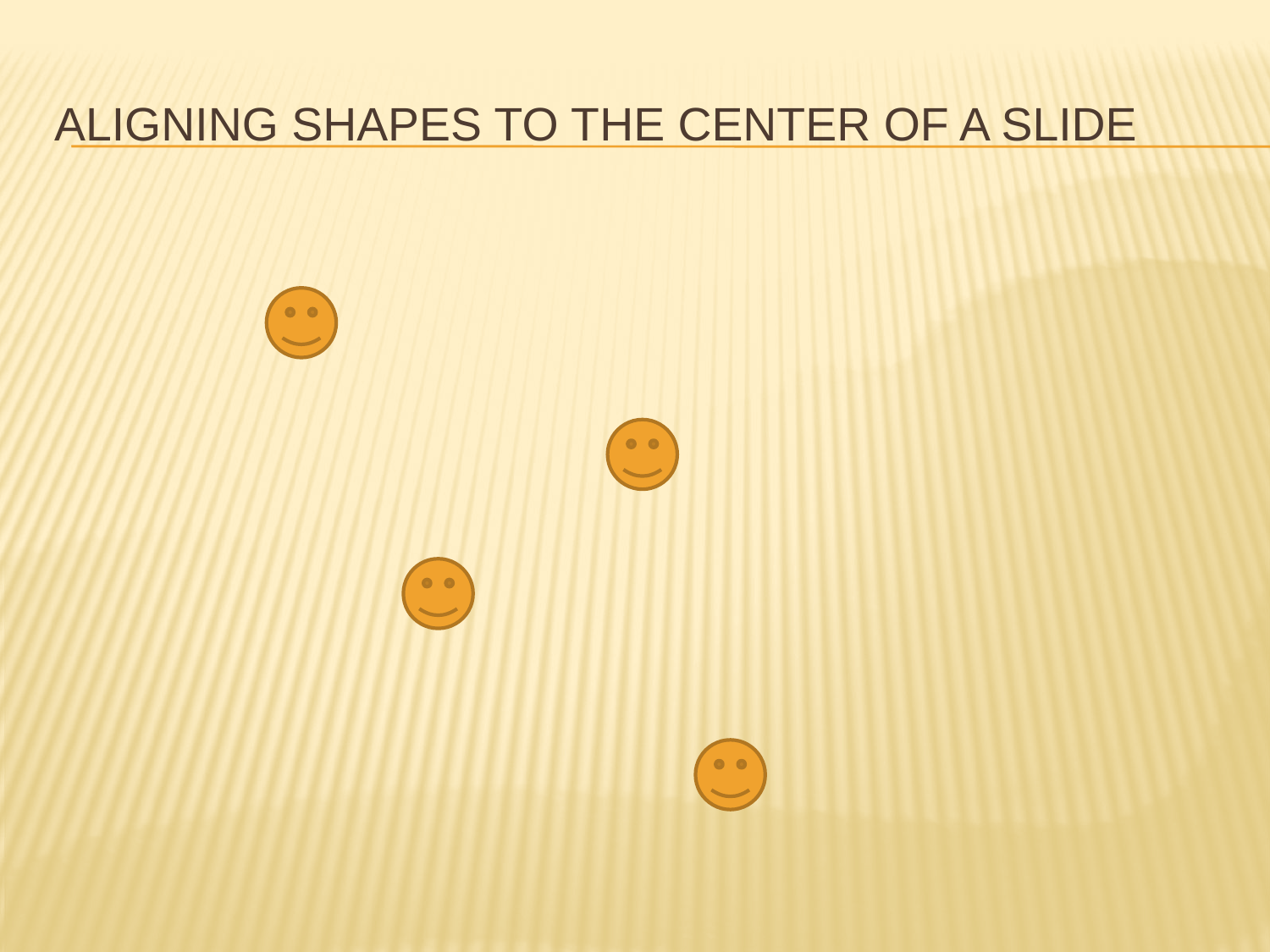

# Aligning shapes to the center of a slide